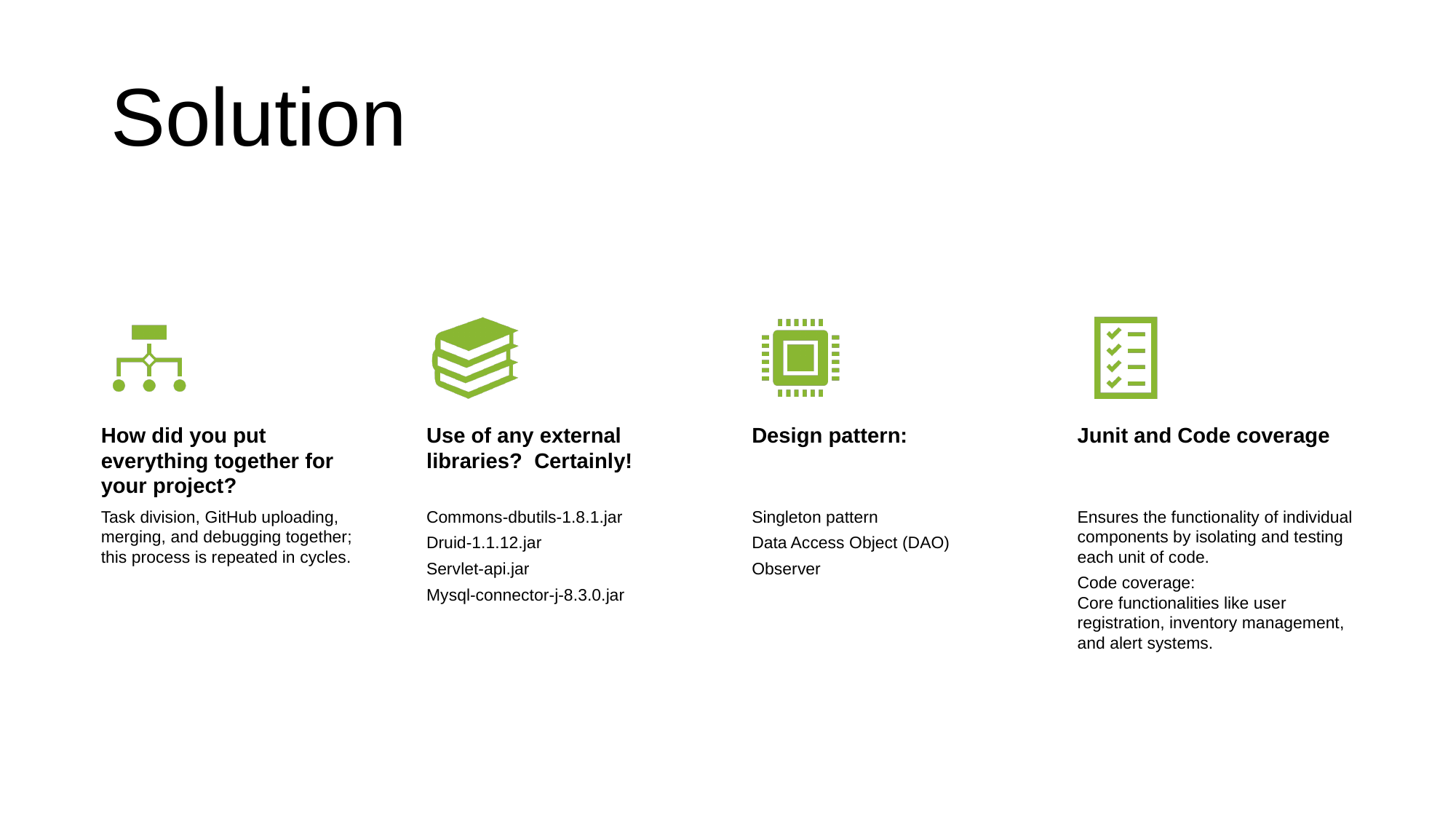

# Solution
How did you put everything together for your project?
Task division, GitHub uploading, merging, and debugging together; this process is repeated in cycles.
Use of any external libraries?  Certainly!
Commons-dbutils-1.8.1.jar
Druid-1.1.12.jar
Servlet-api.jar
Mysql-connector-j-8.3.0.jar
Design pattern:
Singleton pattern
Data Access Object (DAO)
Observer
Junit and Code coverage
Ensures the functionality of individual components by isolating and testing each unit of code.
Code coverage:
Core functionalities like user registration, inventory management, and alert systems.